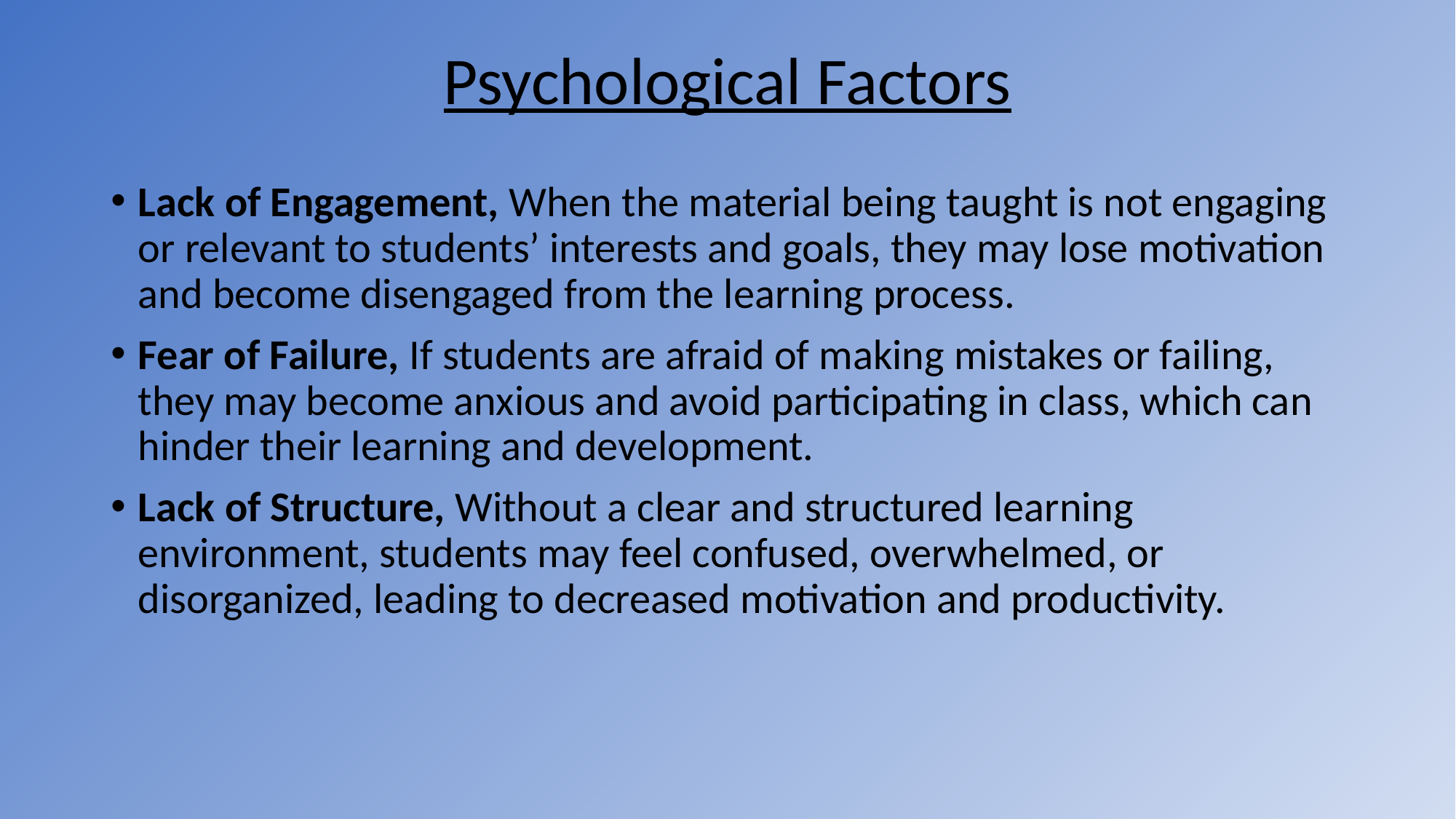

# Psychological Factors
Lack of Engagement, When the material being taught is not engaging or relevant to students’ interests and goals, they may lose motivation and become disengaged from the learning process.
Fear of Failure, If students are afraid of making mistakes or failing, they may become anxious and avoid participating in class, which can hinder their learning and development.
Lack of Structure, Without a clear and structured learning environment, students may feel confused, overwhelmed, or disorganized, leading to decreased motivation and productivity.